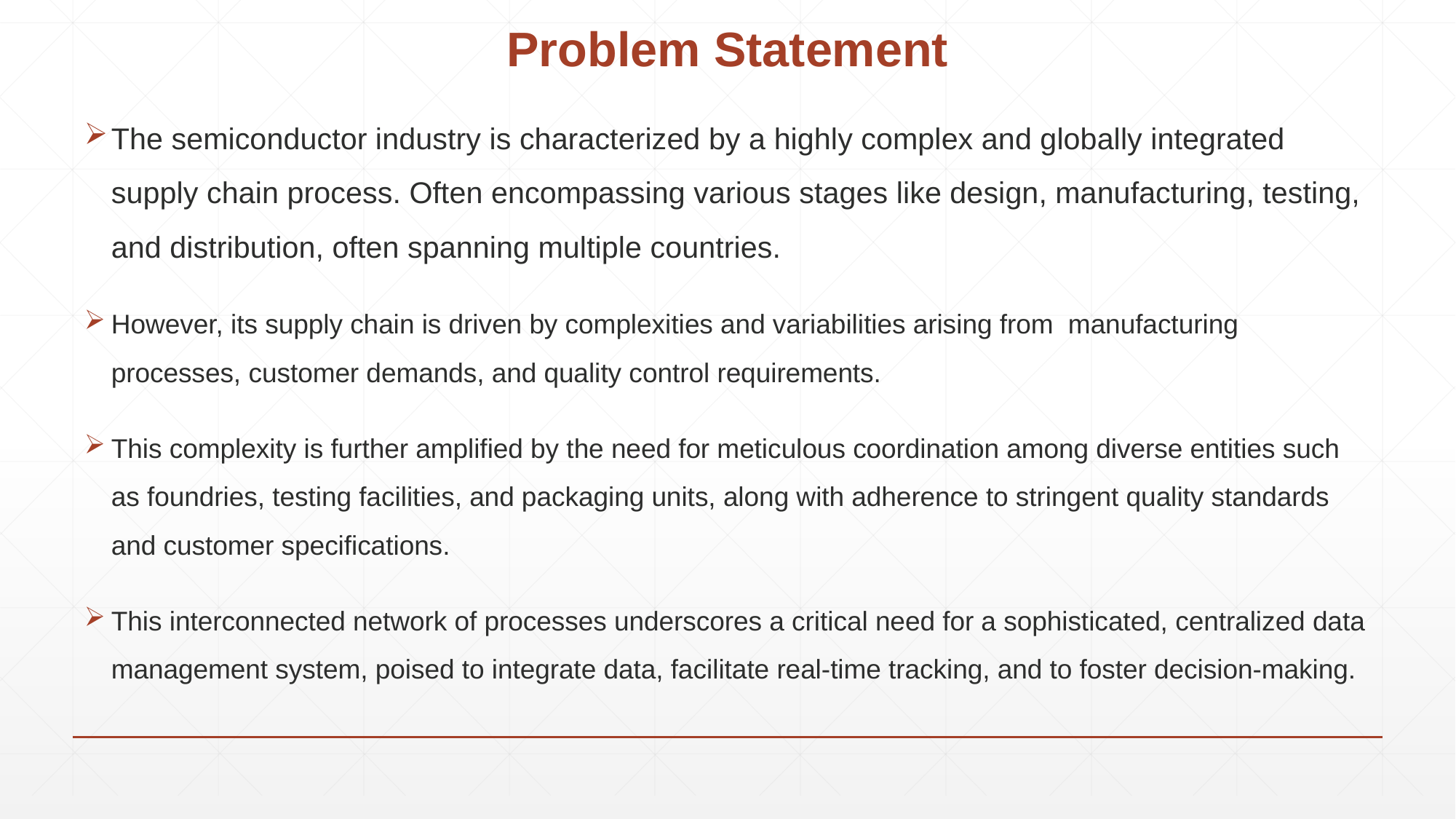

# Problem Statement
The semiconductor industry is characterized by a highly complex and globally integrated supply chain process. Often encompassing various stages like design, manufacturing, testing, and distribution, often spanning multiple countries.
However, its supply chain is driven by complexities and variabilities arising from  manufacturing processes, customer demands, and quality control requirements.
This complexity is further amplified by the need for meticulous coordination among diverse entities such as foundries, testing facilities, and packaging units, along with adherence to stringent quality standards and customer specifications.
This interconnected network of processes underscores a critical need for a sophisticated, centralized data management system, poised to integrate data, facilitate real-time tracking, and to foster decision-making.